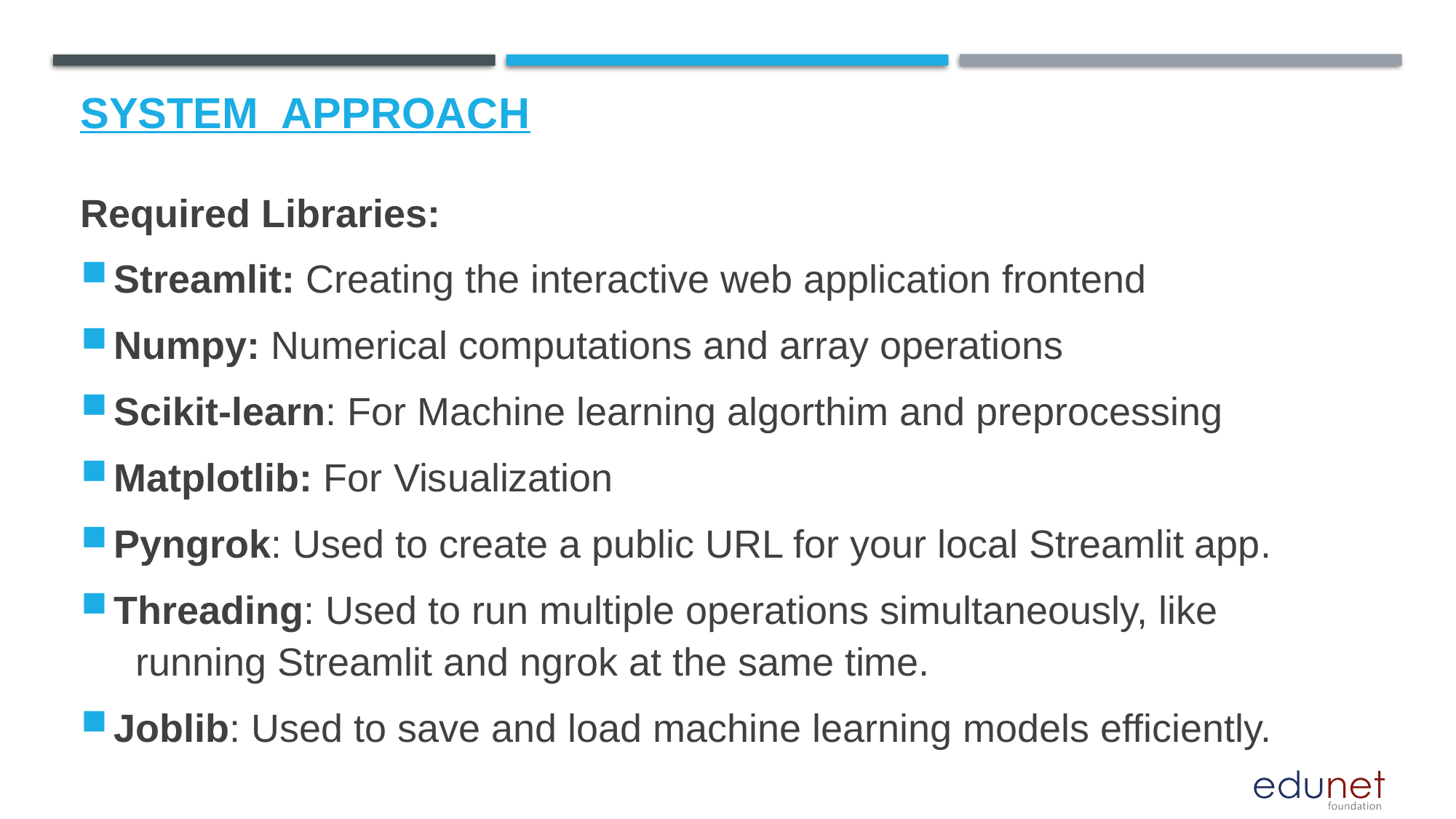

# System  Approach
Required Libraries:
Streamlit: Creating the interactive web application frontend
Numpy: Numerical computations and array operations
Scikit-learn: For Machine learning algorthim and preprocessing
Matplotlib: For Visualization
Pyngrok: Used to create a public URL for your local Streamlit app.
Threading: Used to run multiple operations simultaneously, like                 running Streamlit and ngrok at the same time.
Joblib: Used to save and load machine learning models efficiently.